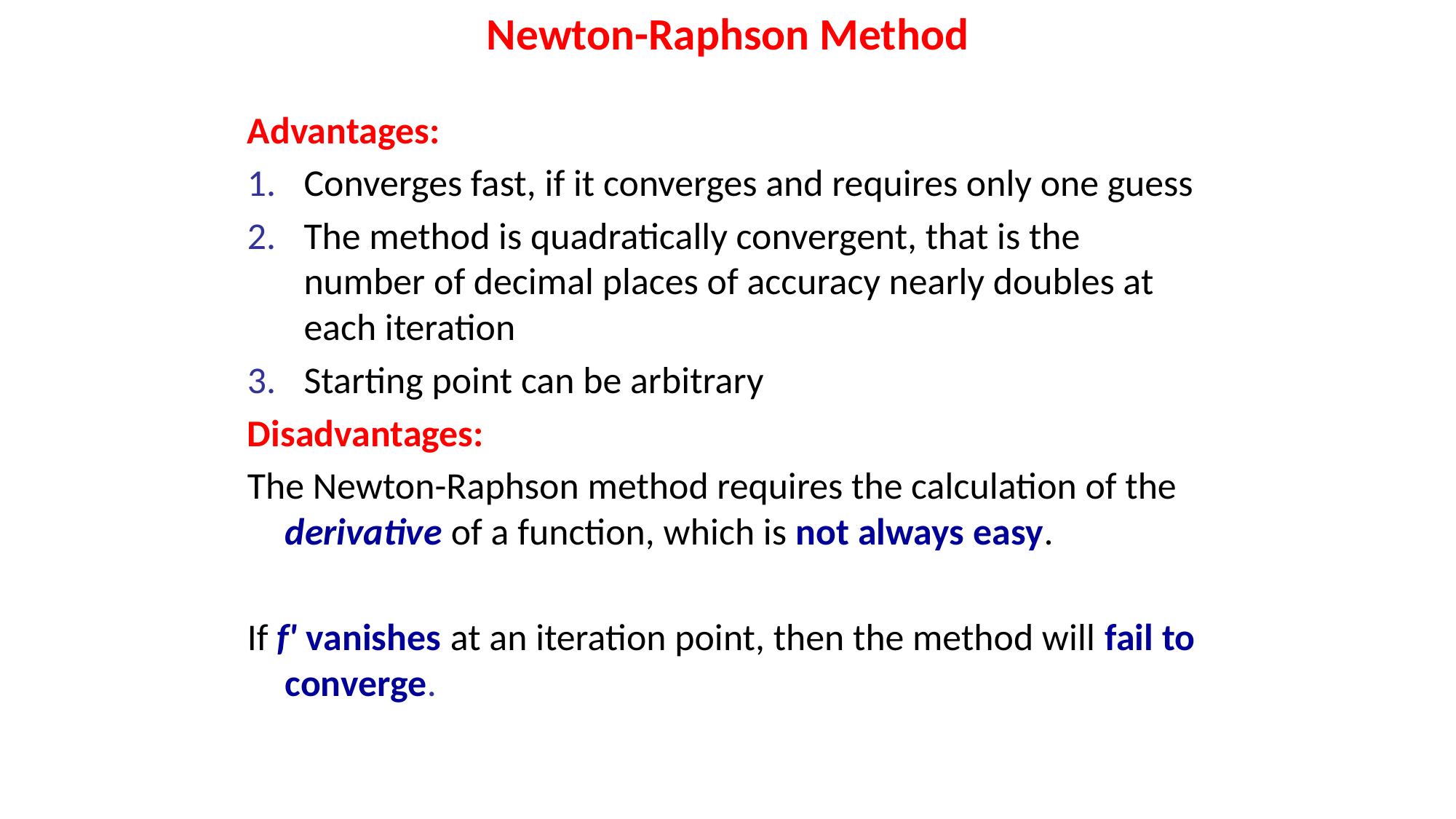

# Newton-Raphson Method
Advantages:
Converges fast, if it converges and requires only one guess
The method is quadratically convergent, that is the number of decimal places of accuracy nearly doubles at each iteration
Starting point can be arbitrary
Disadvantages:
The Newton-Raphson method requires the calculation of the derivative of a function, which is not always easy.

If f' vanishes at an iteration point, then the method will fail to converge.